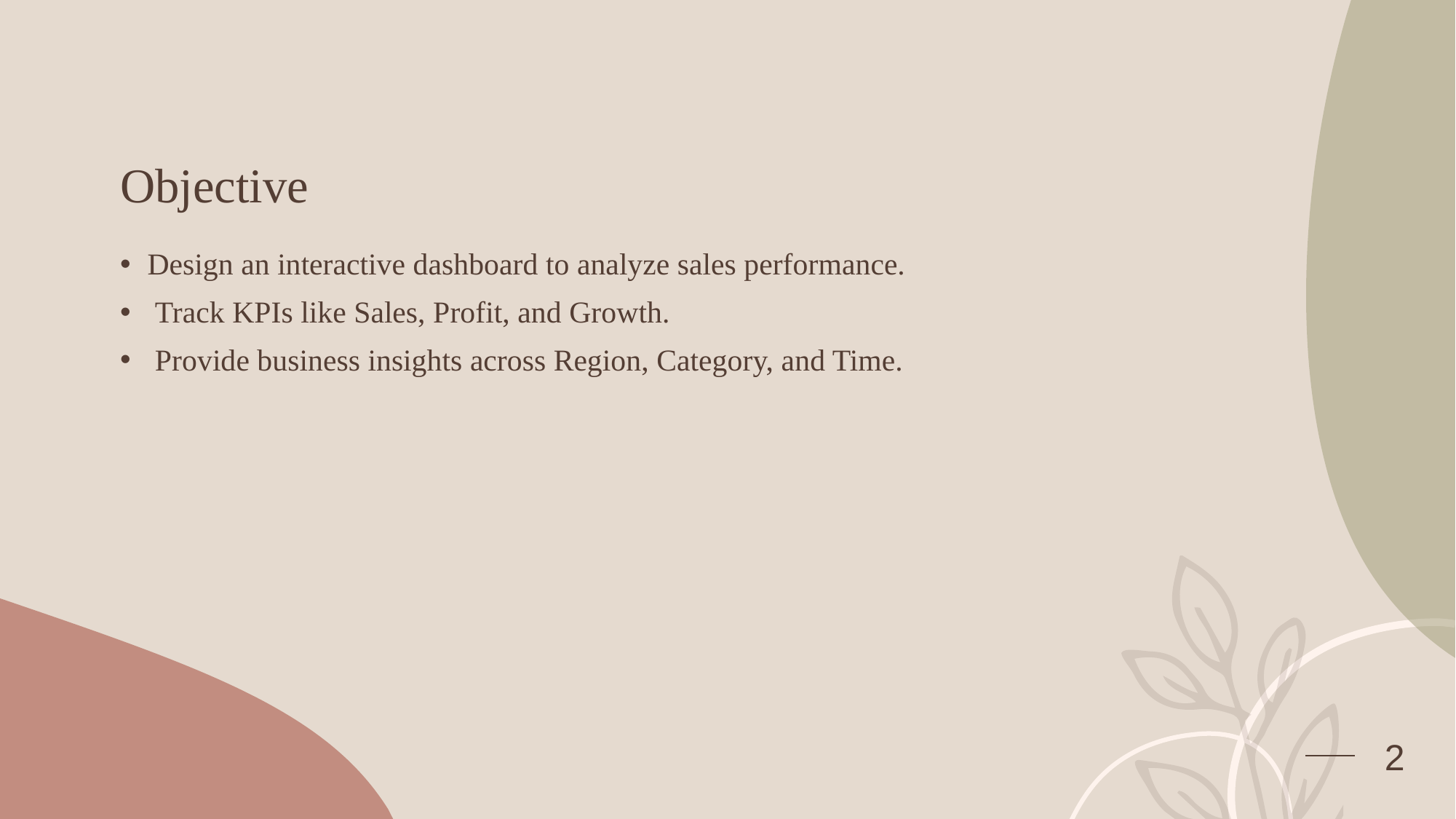

# Objective
Design an interactive dashboard to analyze sales performance.
 Track KPIs like Sales, Profit, and Growth.
 Provide business insights across Region, Category, and Time.
2